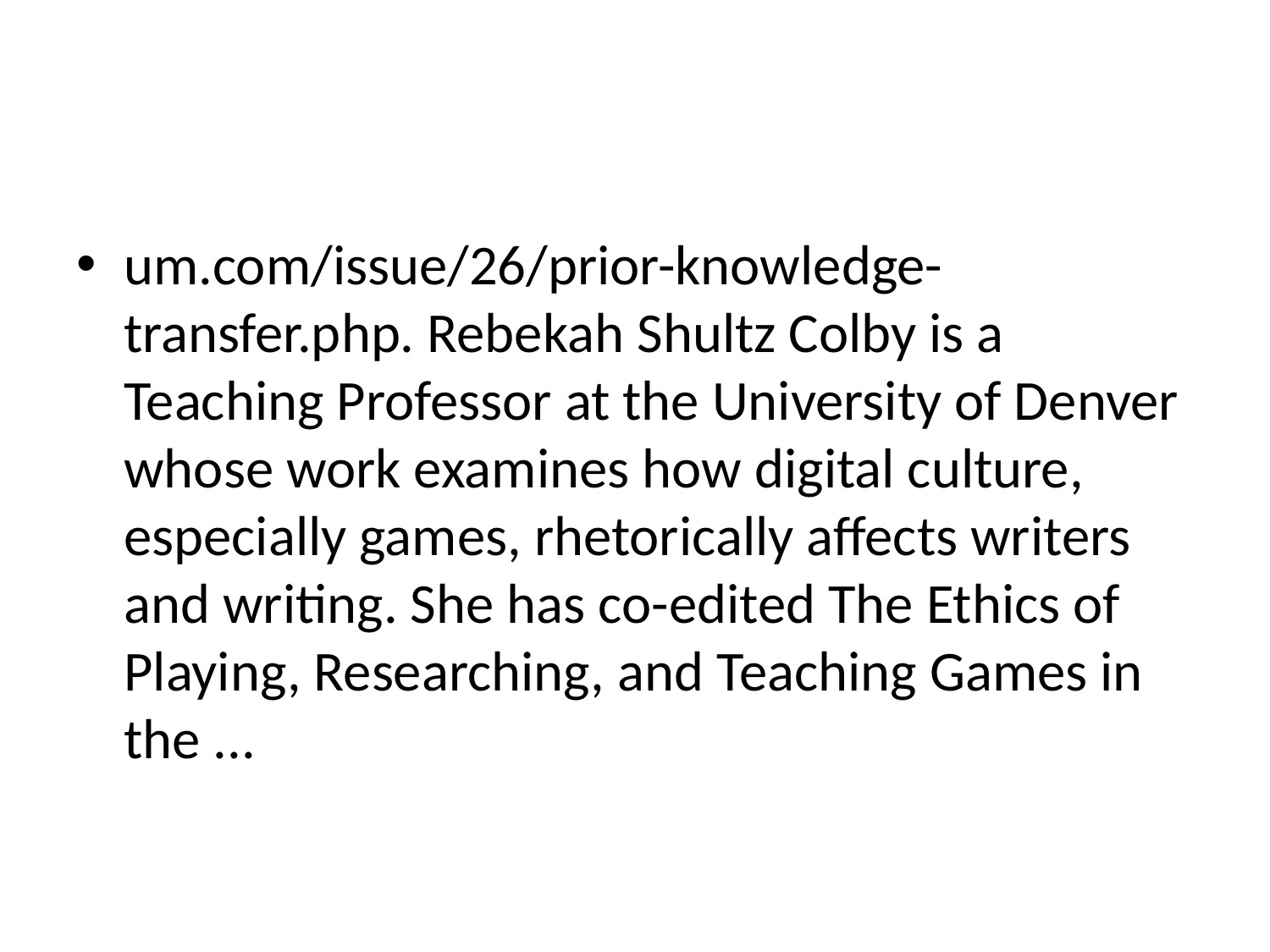

#
um.com/issue/26/prior-knowledge-transfer.php. Rebekah Shultz Colby is a Teaching Professor at the University of Denver whose work examines how digital culture, especially games, rhetorically affects writers and writing. She has co-edited The Ethics of Playing, Researching, and Teaching Games in the ...